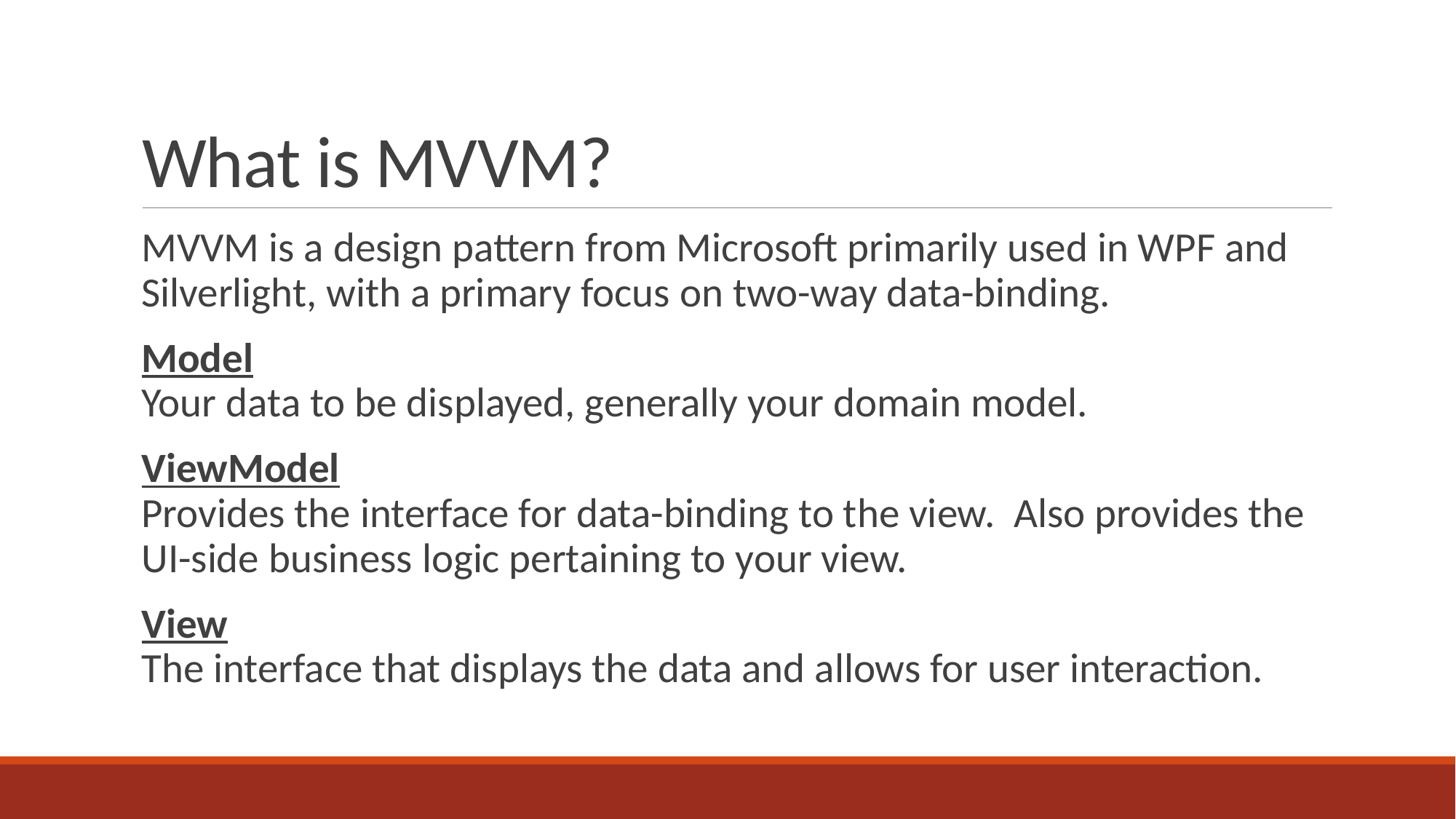

# What is MVVM?
MVVM is a design pattern from Microsoft primarily used in WPF and Silverlight, with a primary focus on two-way data-binding.
Model
Your data to be displayed, generally your domain model.
ViewModel
Provides the interface for data-binding to the view.  Also provides the UI-side business logic pertaining to your view.
View
The interface that displays the data and allows for user interaction.